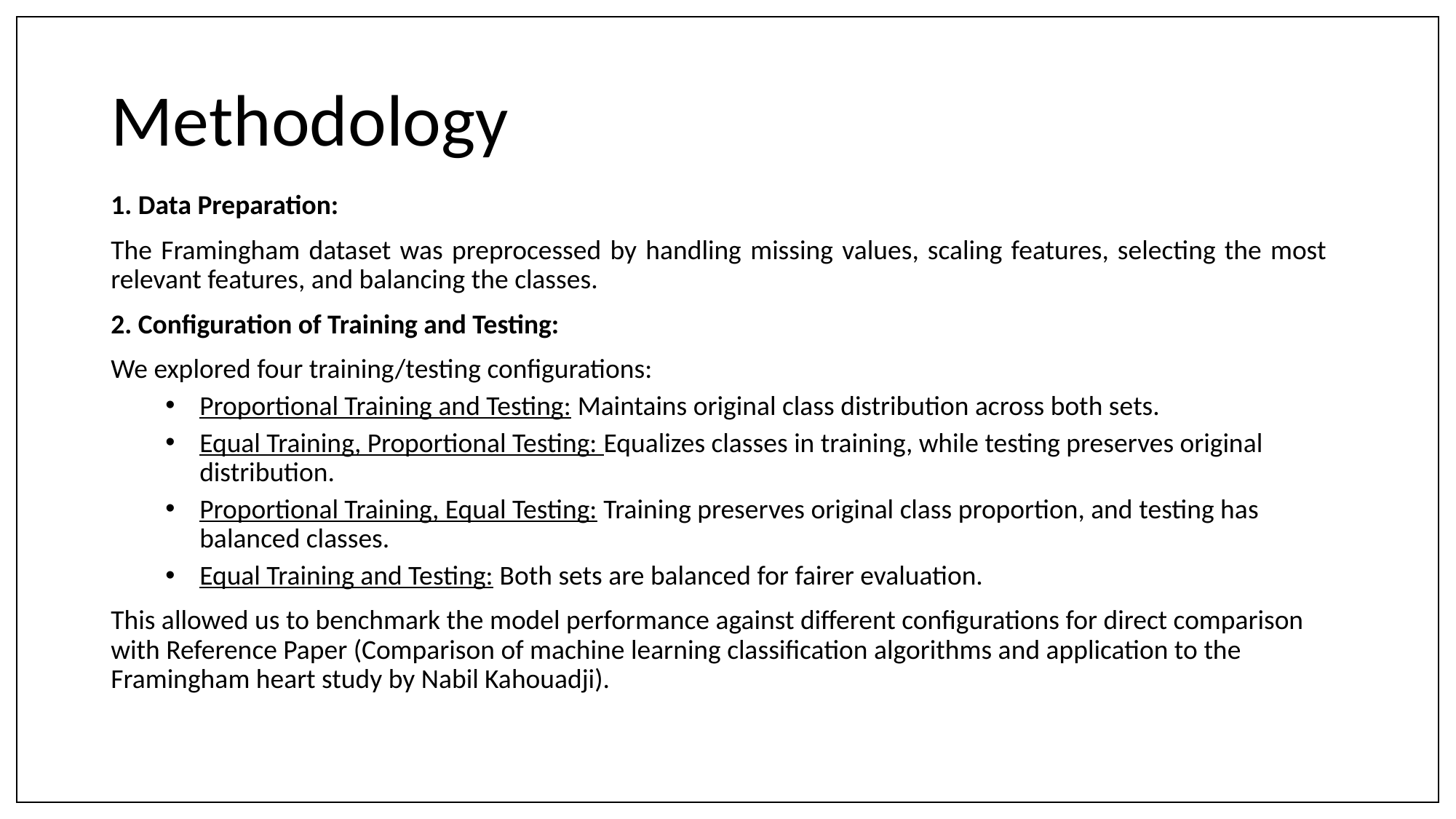

# Methodology
1. Data Preparation:
The Framingham dataset was preprocessed by handling missing values, scaling features, selecting the most relevant features, and balancing the classes.
2. Configuration of Training and Testing:
We explored four training/testing configurations:
Proportional Training and Testing: Maintains original class distribution across both sets.
Equal Training, Proportional Testing: Equalizes classes in training, while testing preserves original distribution.
Proportional Training, Equal Testing: Training preserves original class proportion, and testing has balanced classes.
Equal Training and Testing: Both sets are balanced for fairer evaluation.
This allowed us to benchmark the model performance against different configurations for direct comparison with Reference Paper (Comparison of machine learning classification algorithms and application to the Framingham heart study by Nabil Kahouadji).